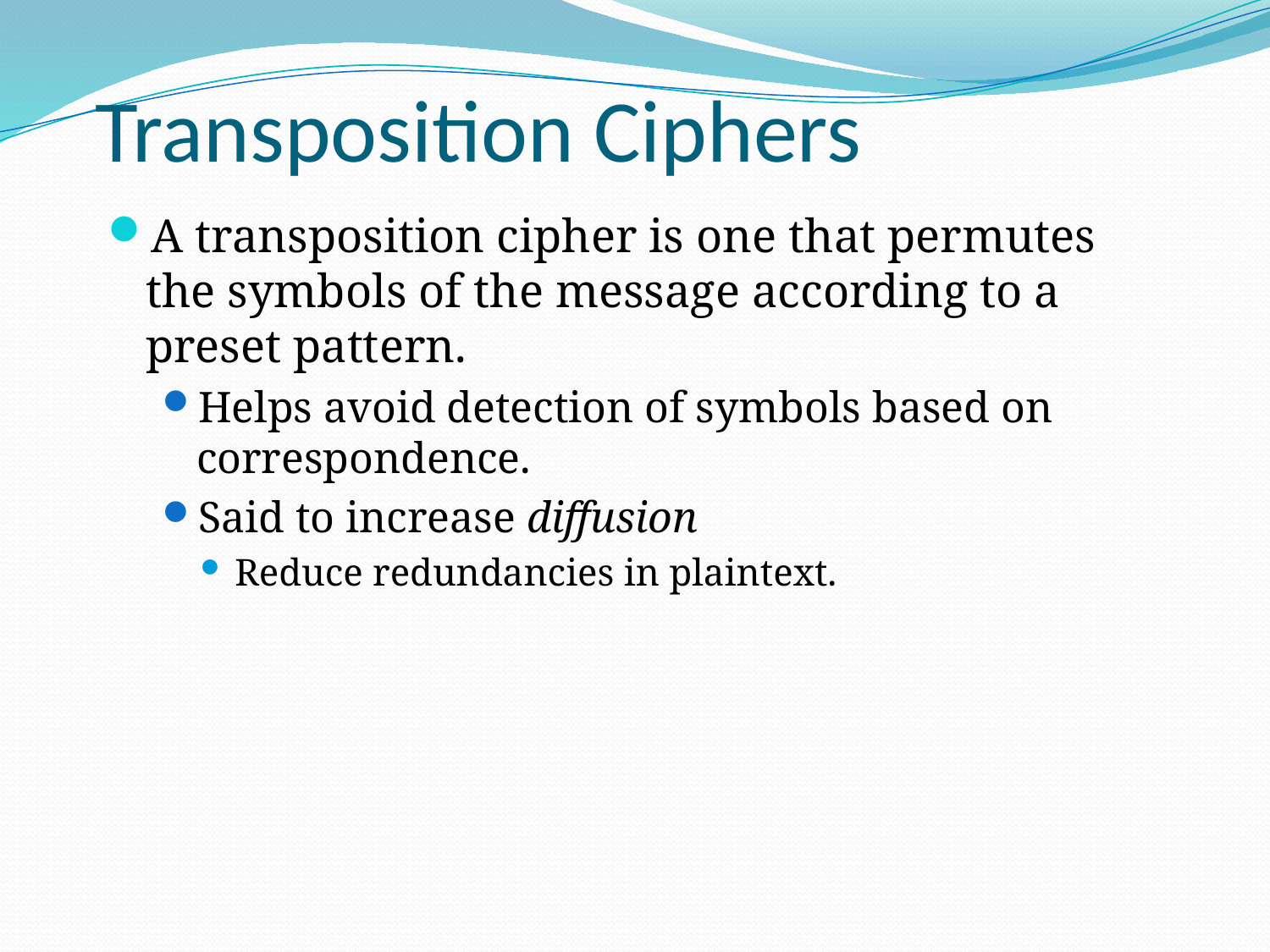

# Transposition Ciphers
A transposition cipher is one that permutes the symbols of the message according to a preset pattern.
Helps avoid detection of symbols based on correspondence.
Said to increase diffusion
Reduce redundancies in plaintext.